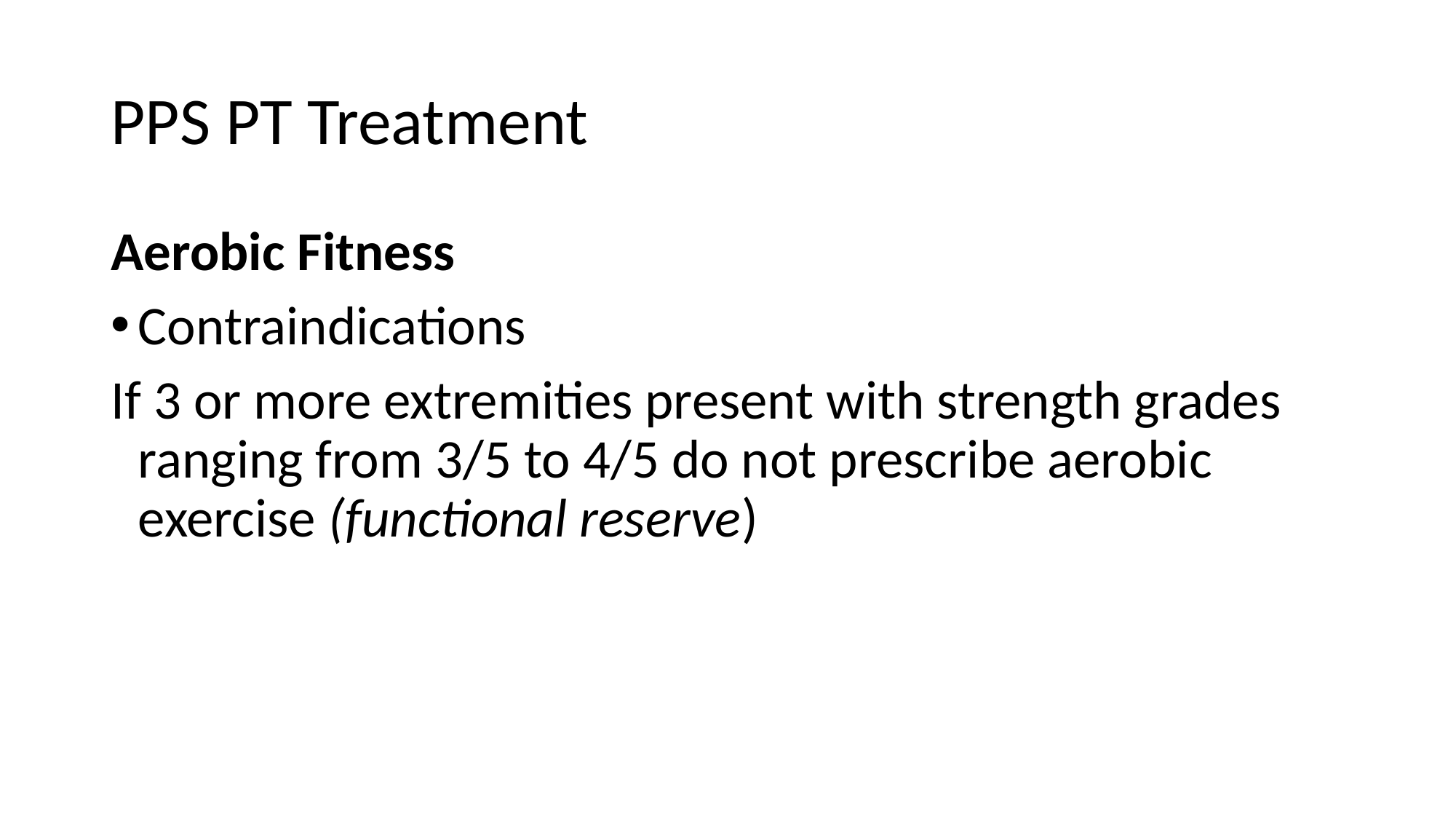

# PPS PT Treatment
Aerobic Fitness
Contraindications
If 3 or more extremities present with strength grades  ranging from 3/5 to 4/5 do not prescribe aerobic exercise (functional reserve)